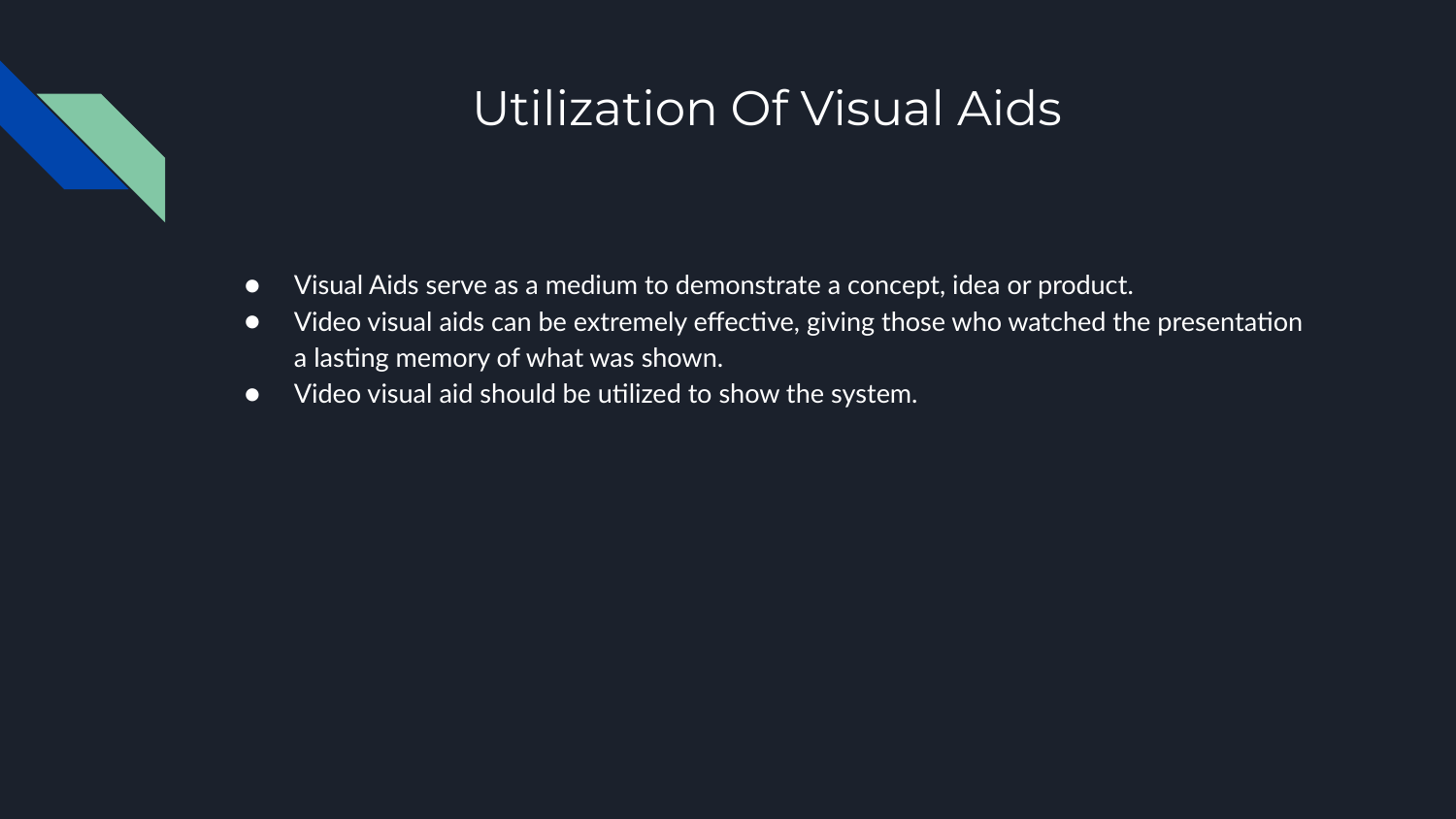

# Utilization Of Visual Aids
Visual Aids serve as a medium to demonstrate a concept, idea or product.
Video visual aids can be extremely effective, giving those who watched the presentation a lasting memory of what was shown.
Video visual aid should be utilized to show the system.